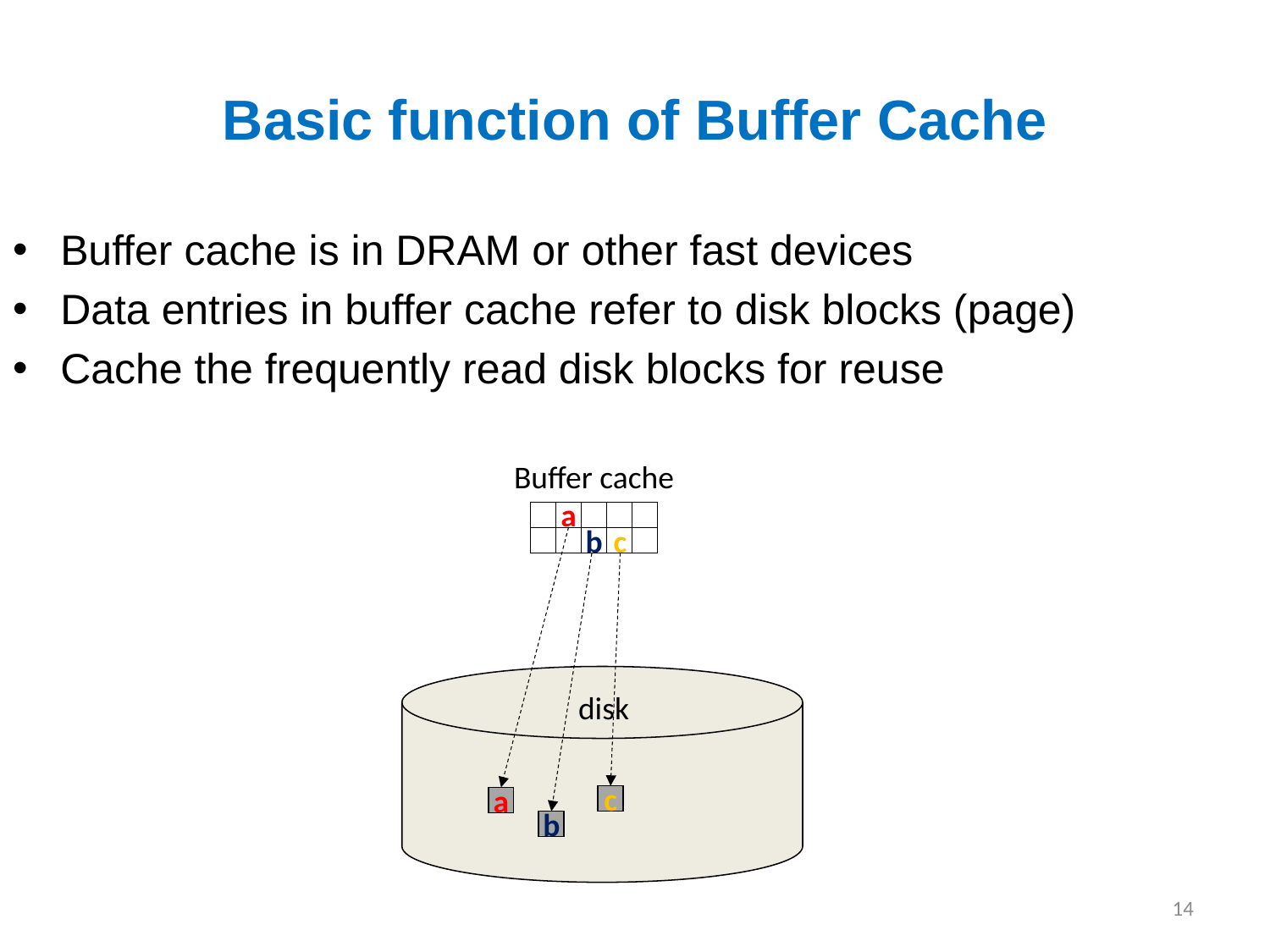

# Basic function of Buffer Cache
Buffer cache is in DRAM or other fast devices
Data entries in buffer cache refer to disk blocks (page)
Cache the frequently read disk blocks for reuse
Buffer cache

a
b
c

disk
c
a
b
14